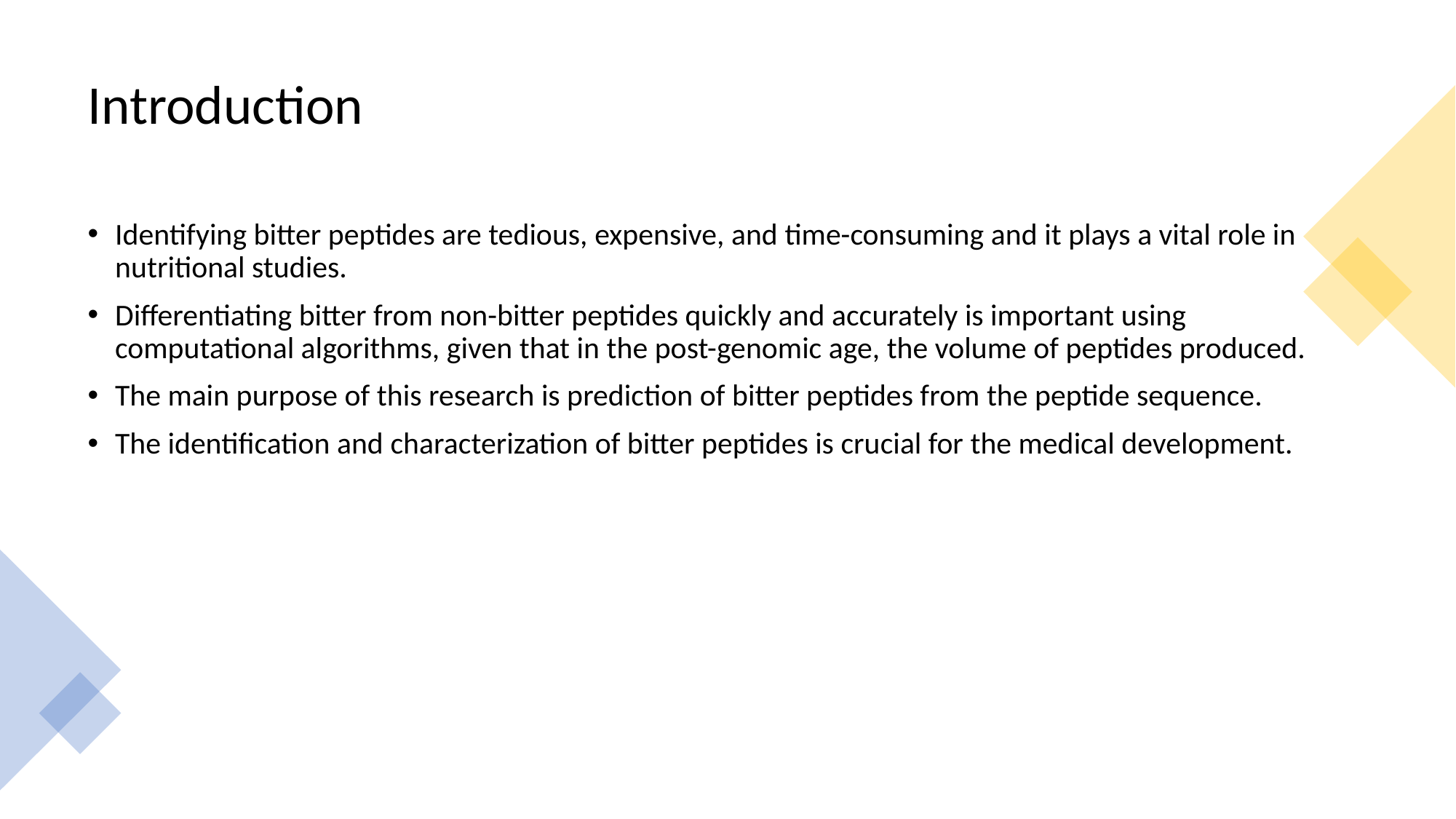

# Introduction

Identifying bitter peptides are tedious, expensive, and time-consuming and it plays a vital role in nutritional studies.
Differentiating bitter from non-bitter peptides quickly and accurately is important using computational algorithms, given that in the post-genomic age, the volume of peptides produced.
The main purpose of this research is prediction of bitter peptides from the peptide sequence.
The identification and characterization of bitter peptides is crucial for the medical development.